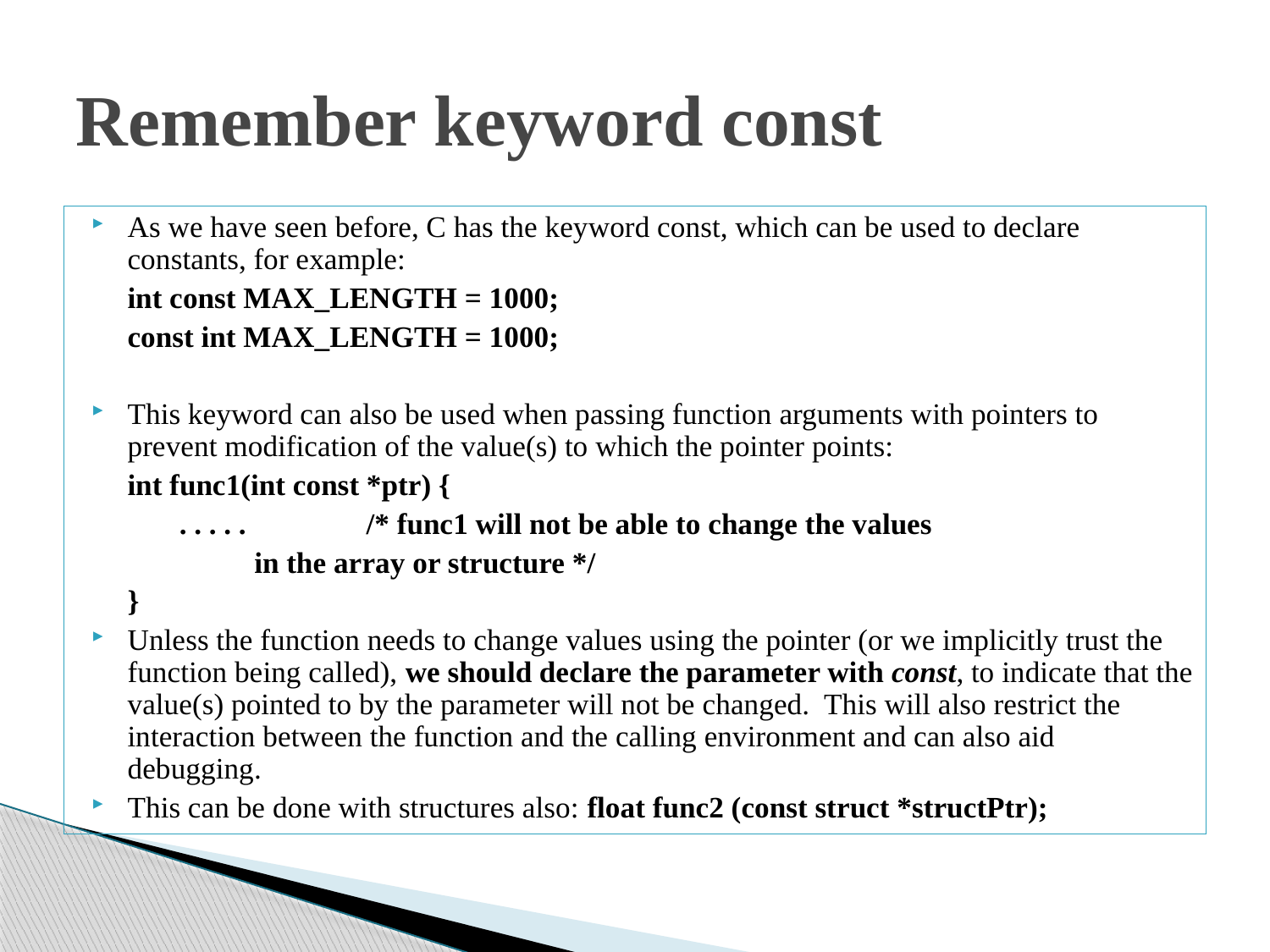

# Remember keyword const
As we have seen before, C has the keyword const, which can be used to declare constants, for example:
		int const MAX_LENGTH = 1000;
		const int MAX_LENGTH = 1000;

This keyword can also be used when passing function arguments with pointers to prevent modification of the value(s) to which the pointer points:
		int func1(int const *ptr) {
		       . . . . .     	/* func1 will not be able to change the values
			          			 in the array or structure */
		}
Unless the function needs to change values using the pointer (or we implicitly trust the function being called), we should declare the parameter with const, to indicate that the value(s) pointed to by the parameter will not be changed.  This will also restrict the interaction between the function and the calling environment and can also aid debugging.
This can be done with structures also: float func2 (const struct *structPtr);